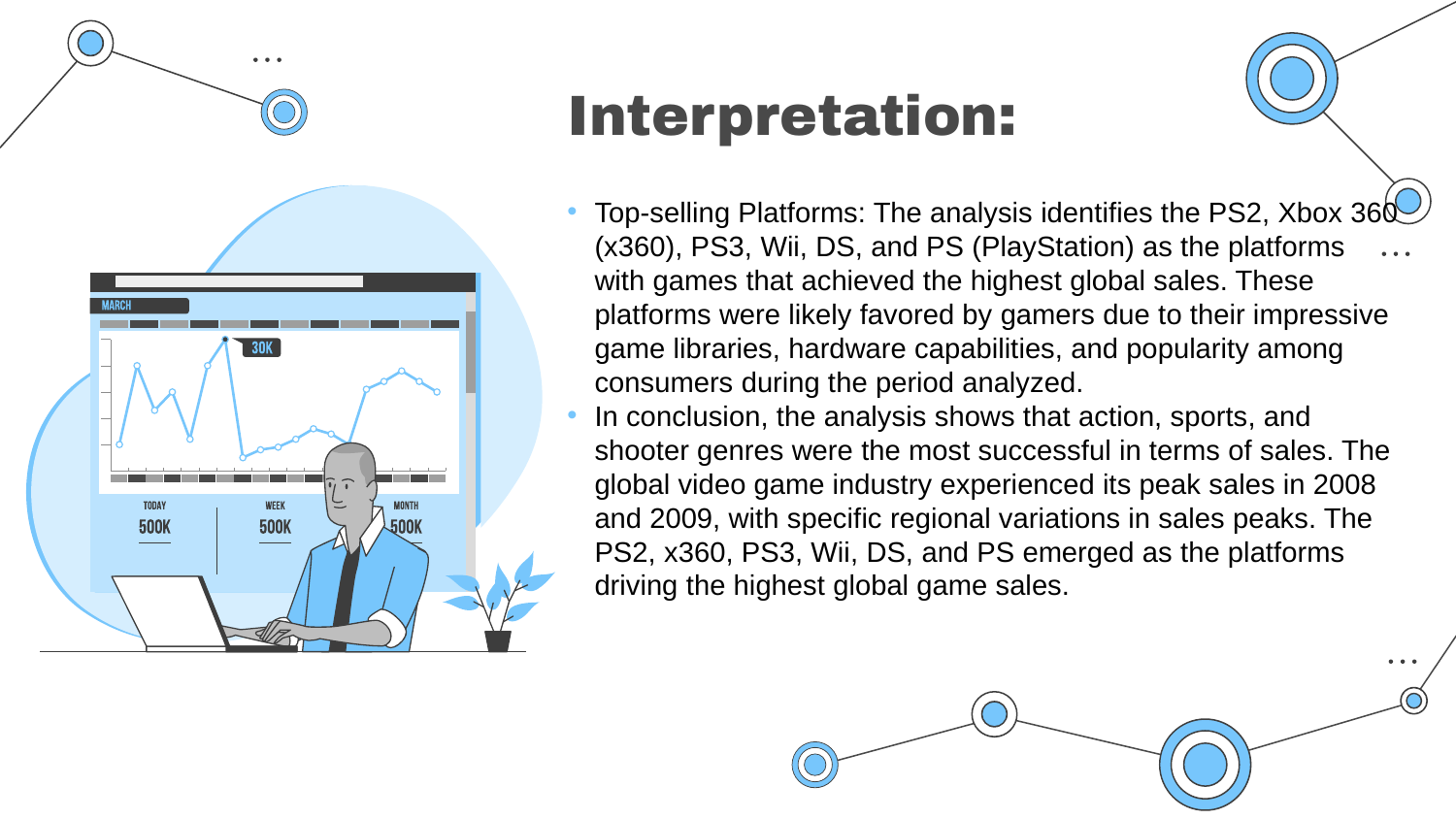

# Interpretation:

Top-selling Platforms: The analysis identifies the PS2, Xbox 360 (x360), PS3, Wii, DS, and PS (PlayStation) as the platforms with games that achieved the highest global sales. These platforms were likely favored by gamers due to their impressive game libraries, hardware capabilities, and popularity among consumers during the period analyzed.
In conclusion, the analysis shows that action, sports, and shooter genres were the most successful in terms of sales. The global video game industry experienced its peak sales in 2008 and 2009, with specific regional variations in sales peaks. The PS2, x360, PS3, Wii, DS, and PS emerged as the platforms driving the highest global game sales.